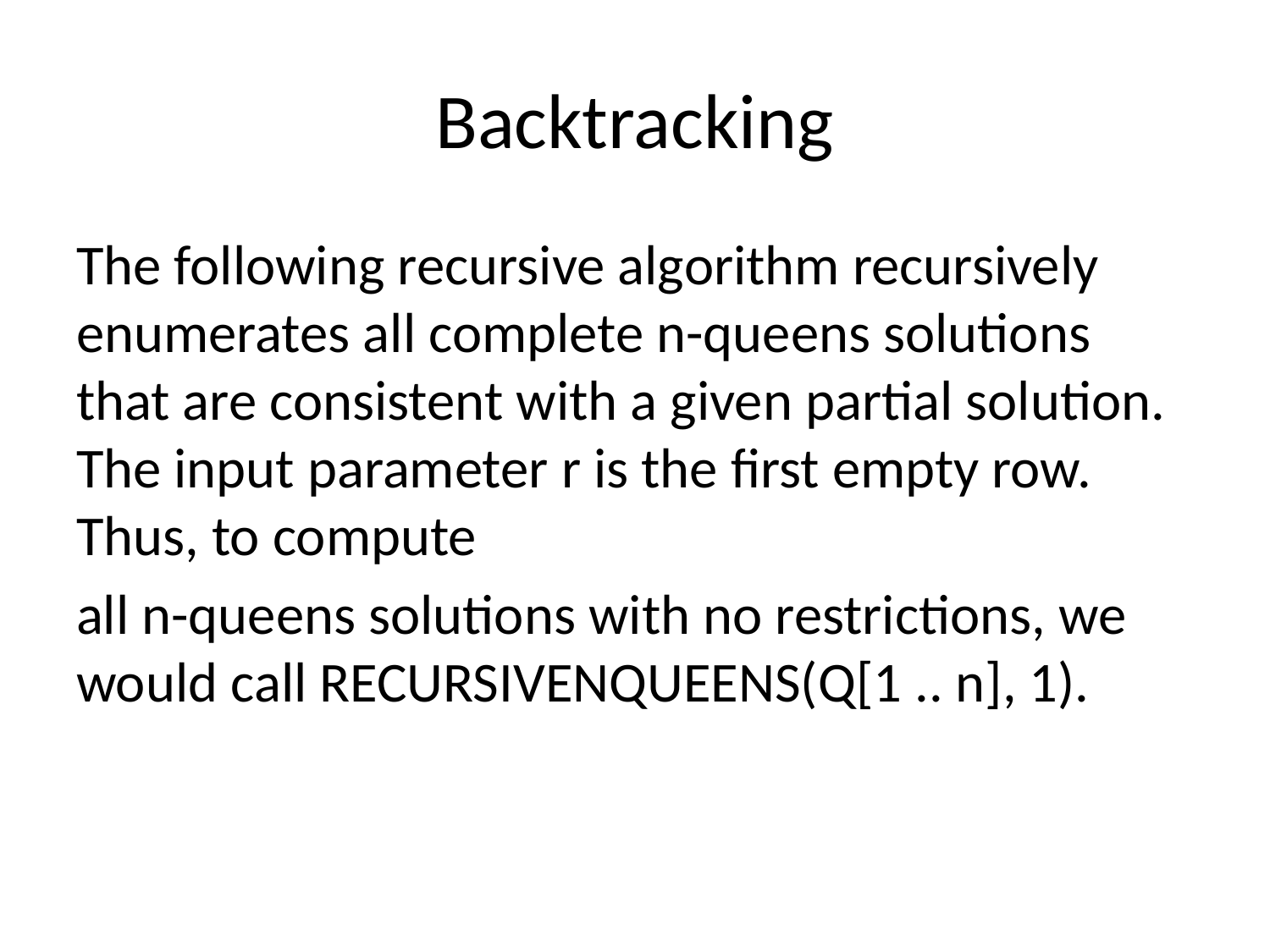

# Backtracking
The following recursive algorithm recursively enumerates all complete n-queens solutions that are consistent with a given partial solution. The input parameter r is the ﬁrst empty row. Thus, to compute
all n-queens solutions with no restrictions, we would call RECURSIVENQUEENS(Q[1 .. n], 1).